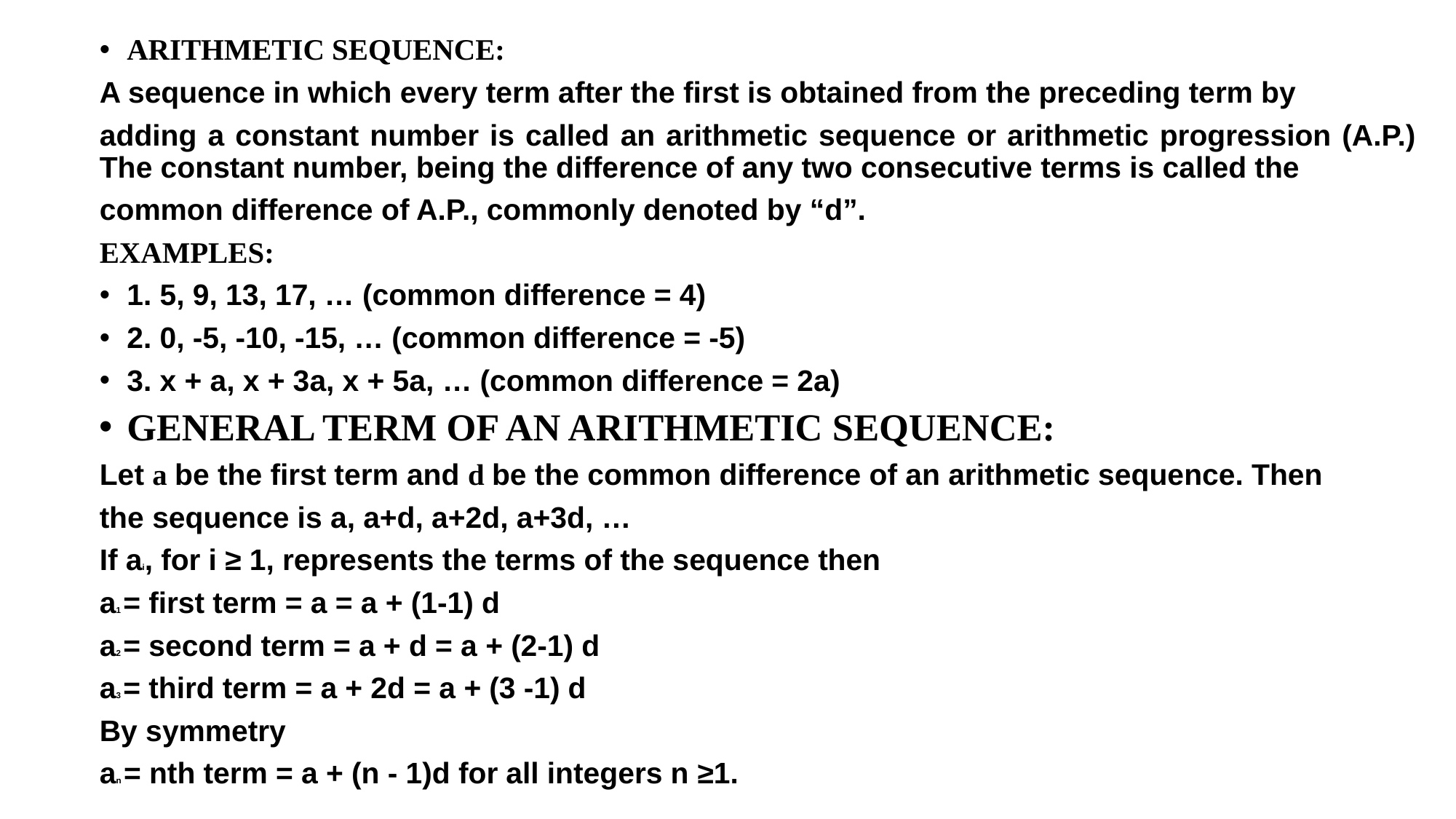

ARITHMETIC SEQUENCE:
A sequence in which every term after the first is obtained from the preceding term by
adding a constant number is called an arithmetic sequence or arithmetic progression (A.P.) The constant number, being the difference of any two consecutive terms is called the
common difference of A.P., commonly denoted by “d”.
EXAMPLES:
1. 5, 9, 13, 17, … (common difference = 4)
2. 0, -5, -10, -15, … (common difference = -5)
3. x + a, x + 3a, x + 5a, … (common difference = 2a)
GENERAL TERM OF AN ARITHMETIC SEQUENCE:
Let a be the first term and d be the common difference of an arithmetic sequence. Then
the sequence is a, a+d, a+2d, a+3d, …
If ai, for i ≥ 1, represents the terms of the sequence then
a1 = first term = a = a + (1-1) d
a2 = second term = a + d = a + (2-1) d
a3 = third term = a + 2d = a + (3 -1) d
By symmetry
an = nth term = a + (n - 1)d for all integers n ≥1.